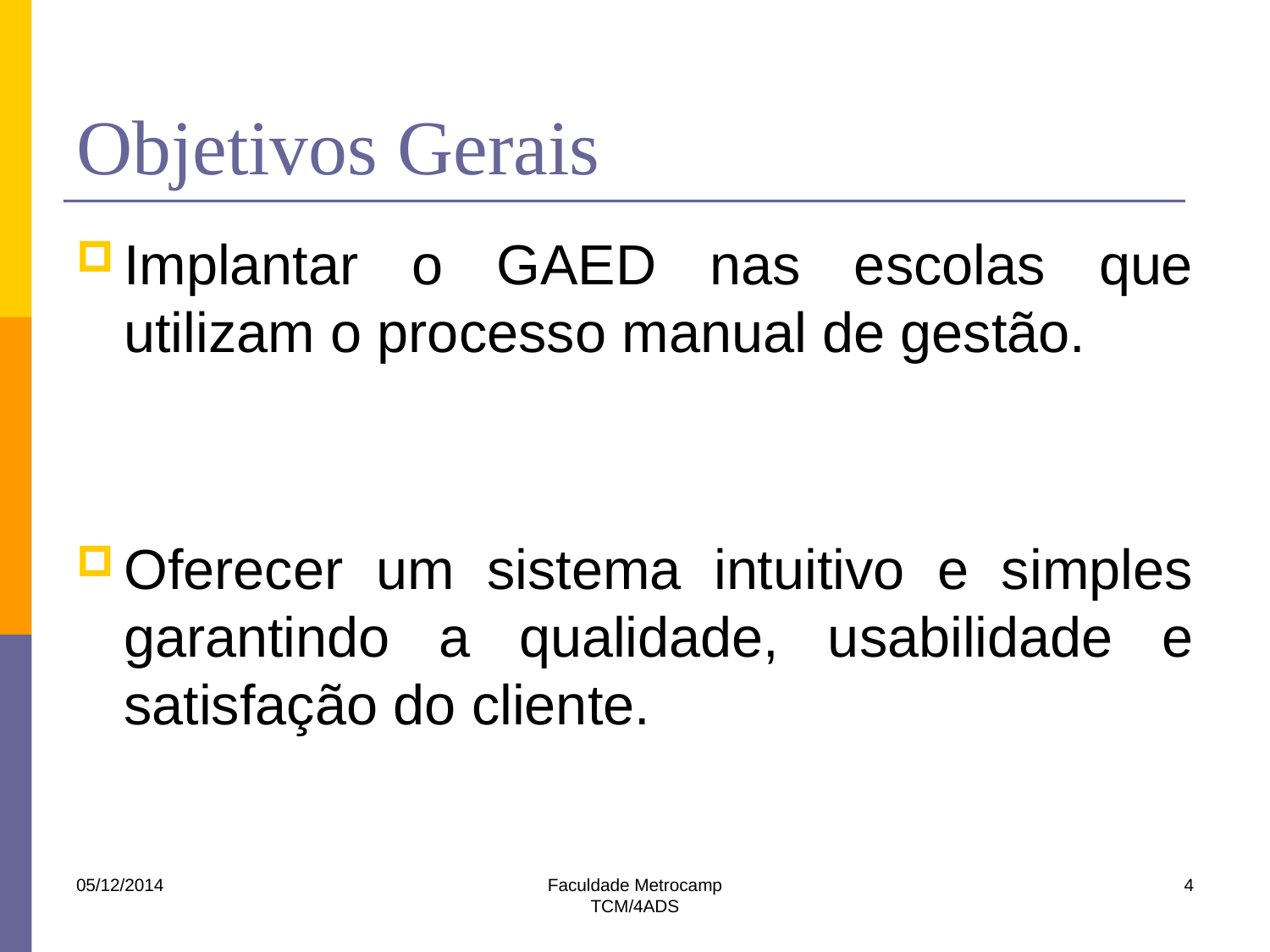

# Objetivos Gerais
Implantar o GAED nas escolas que utilizam o processo manual de gestão.

Oferecer um sistema intuitivo e simples garantindo a qualidade, usabilidade e satisfação do cliente.
05/12/2014

Faculdade Metrocamp
TCM/4ADS

4